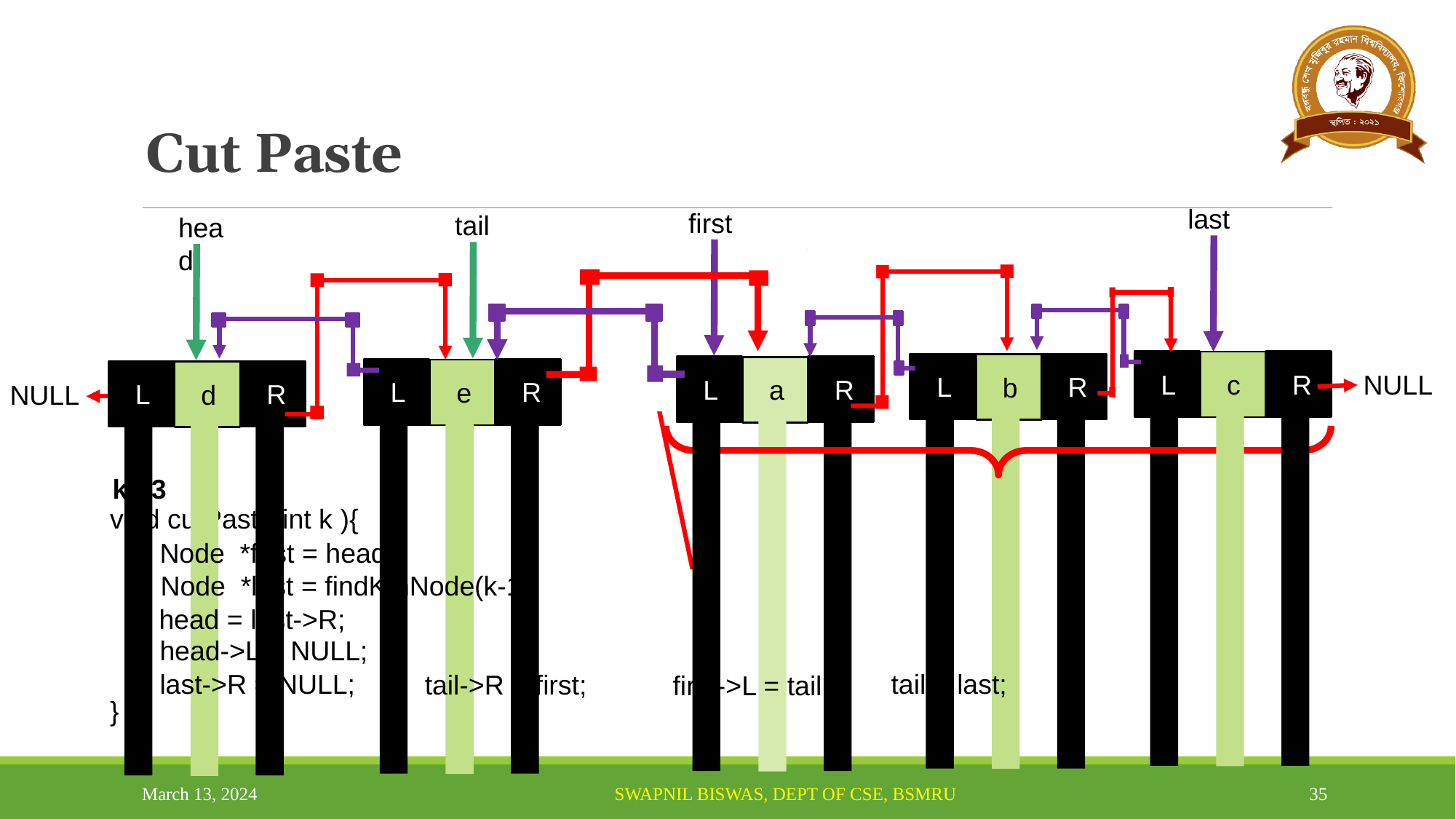

# Cut Paste

last
first
tail
head
temp

temp

temp

L

R

c

L

R

b

L

R

a

L

R

e

L

R

d
NULL

NULL
NULL

k =3
void cutPaste(int k ){
}
Node  *first = head;
Node  *last = findKthNode(k-1);
head = last->R;
head->L = NULL;
last->R = NULL;
tail = last;
tail->R = first;
first->L = tail;
March 13, 2024
35